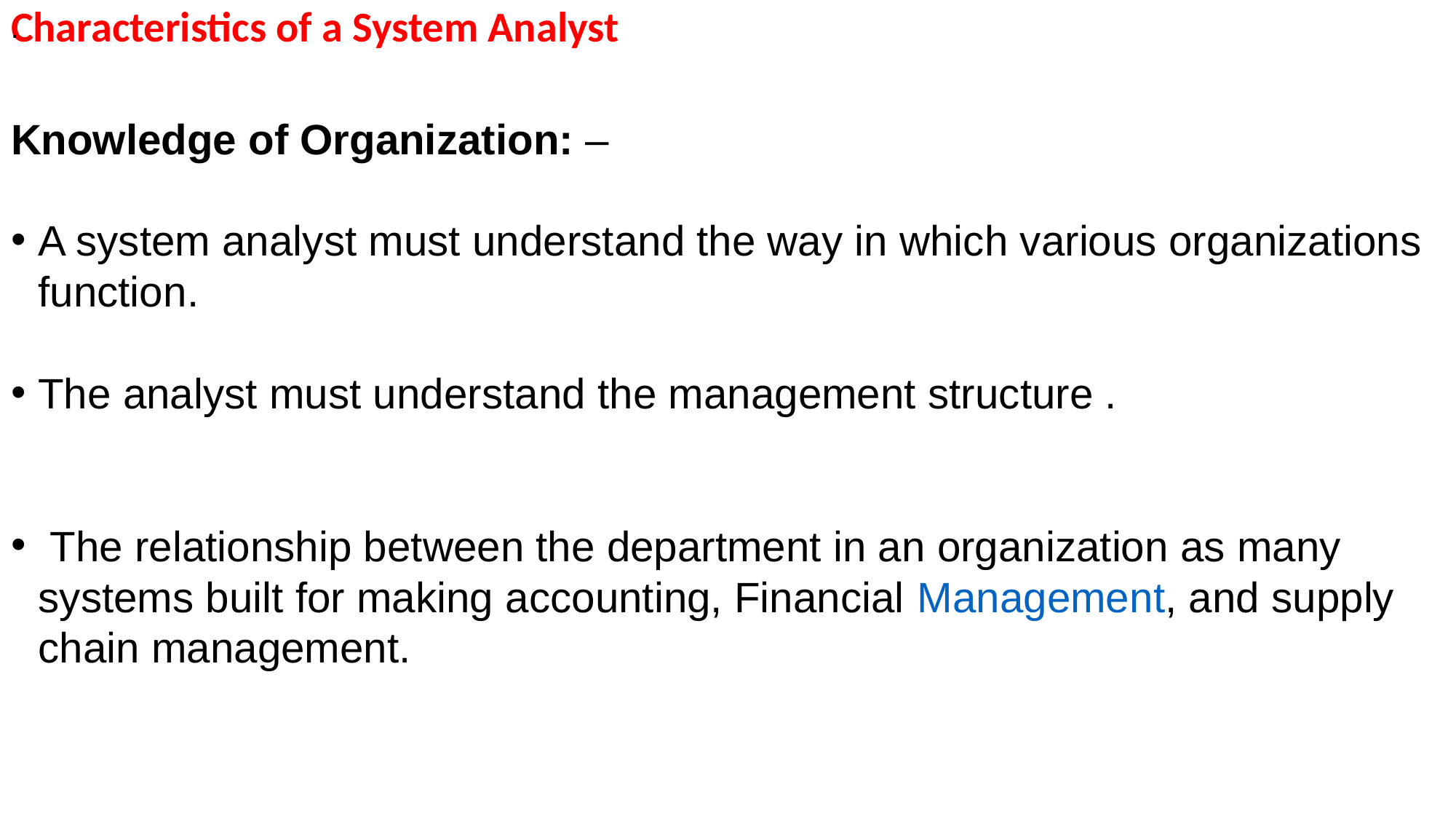

Characteristics of a System Analyst

Knowledge of Organization: –

A system analyst must understand the way in which various organizations function.

The analyst must understand the management structure .

 The relationship between the department in an organization as many systems built for making accounting, Financial Management, and supply chain management.
.